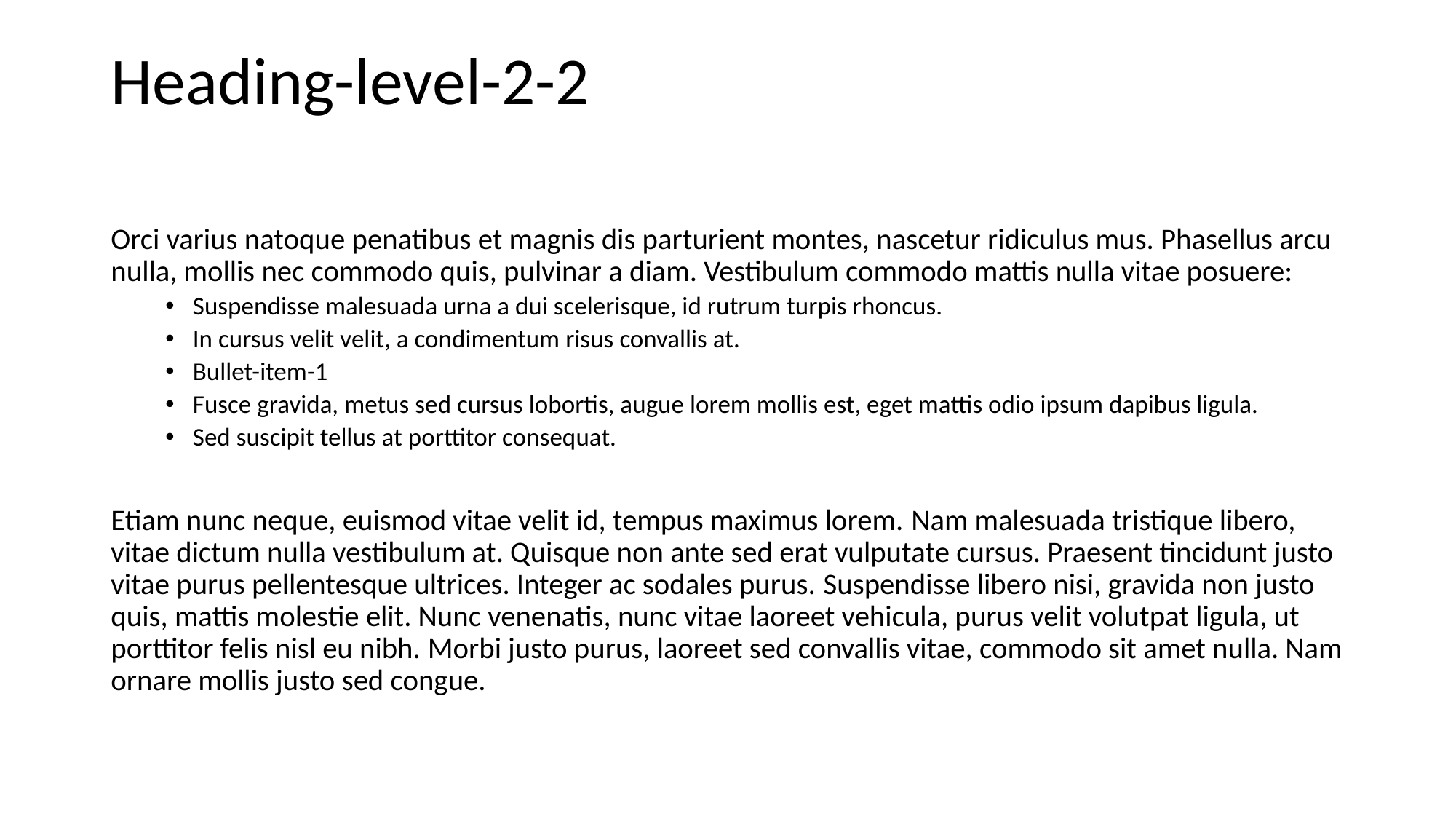

# Heading-level-2-2
Orci varius natoque penatibus et magnis dis parturient montes, nascetur ridiculus mus. Phasellus arcu nulla, mollis nec commodo quis, pulvinar a diam. Vestibulum commodo mattis nulla vitae posuere:
Suspendisse malesuada urna a dui scelerisque, id rutrum turpis rhoncus.
In cursus velit velit, a condimentum risus convallis at.
Bullet-item-1
Fusce gravida, metus sed cursus lobortis, augue lorem mollis est, eget mattis odio ipsum dapibus ligula.
Sed suscipit tellus at porttitor consequat.

Etiam nunc neque, euismod vitae velit id, tempus maximus lorem. Nam malesuada tristique libero, vitae dictum nulla vestibulum at. Quisque non ante sed erat vulputate cursus. Praesent tincidunt justo vitae purus pellentesque ultrices. Integer ac sodales purus. Suspendisse libero nisi, gravida non justo quis, mattis molestie elit. Nunc venenatis, nunc vitae laoreet vehicula, purus velit volutpat ligula, ut porttitor felis nisl eu nibh. Morbi justo purus, laoreet sed convallis vitae, commodo sit amet nulla. Nam ornare mollis justo sed congue.